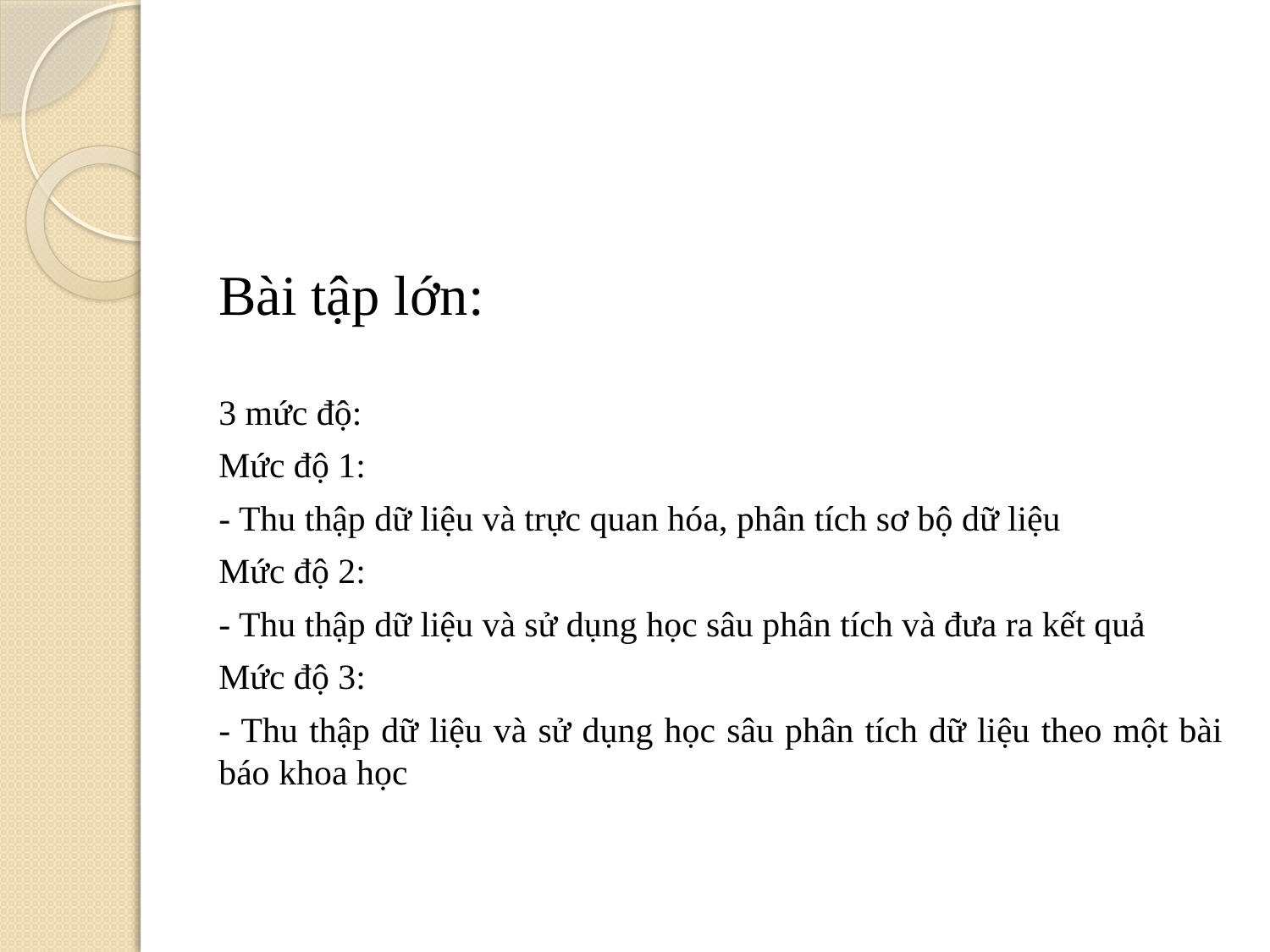

#

Bài tập lớn:

3 mức độ:
Mức độ 1:
- Thu thập dữ liệu và trực quan hóa, phân tích sơ bộ dữ liệu
Mức độ 2:
- Thu thập dữ liệu và sử dụng học sâu phân tích và đưa ra kết quả
Mức độ 3:
- Thu thập dữ liệu và sử dụng học sâu phân tích dữ liệu theo một bài báo khoa học